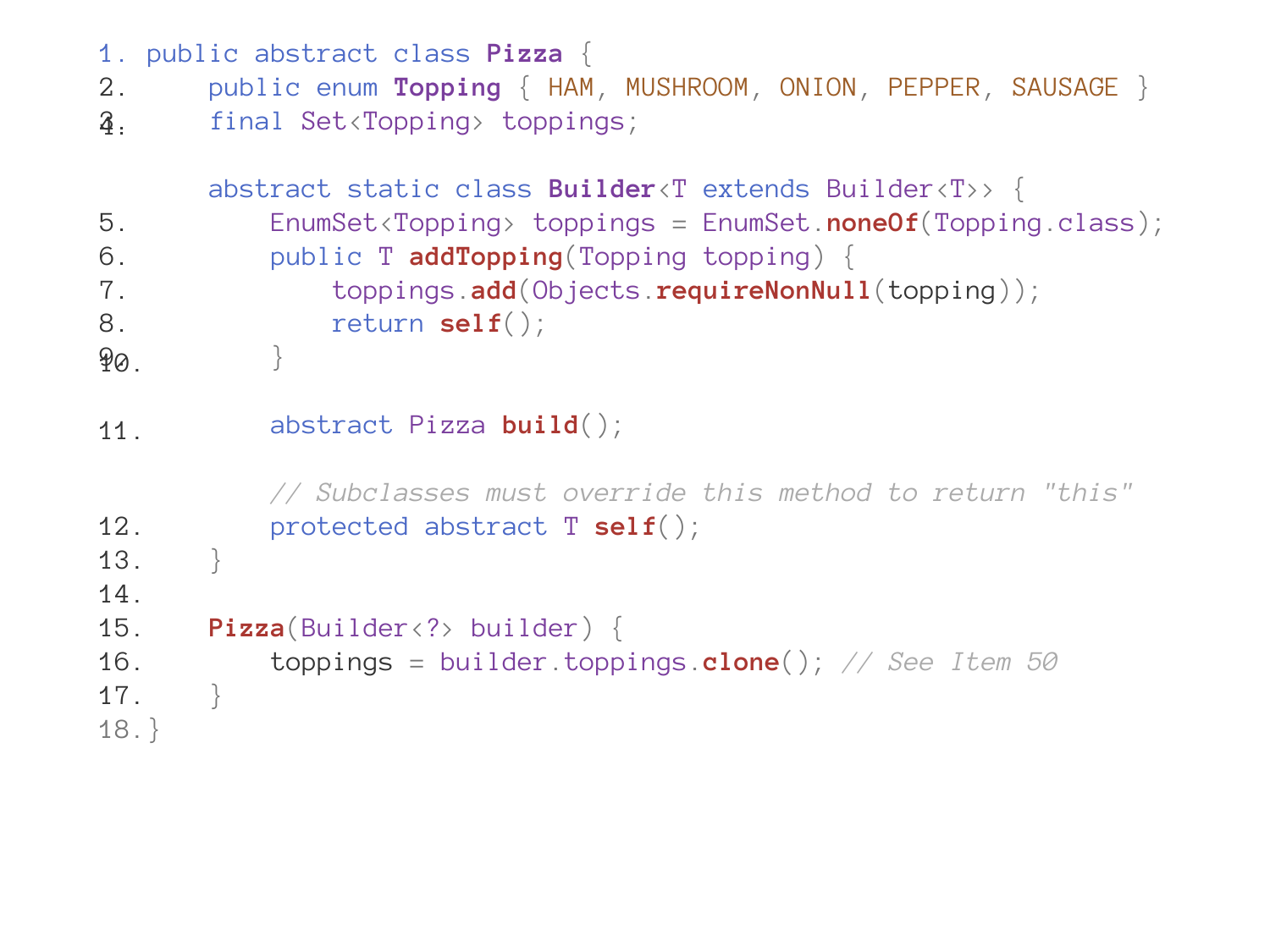

public abstract class Pizza {
    public enum Topping { HAM, MUSHROOM, ONION, PEPPER, SAUSAGE }
    final Set<Topping> toppings;
    abstract static class Builder<T extends Builder<T>> {
        EnumSet<Topping> toppings = EnumSet.noneOf(Topping.class);
        public T addTopping(Topping topping) {
            toppings.add(Objects.requireNonNull(topping));
            return self();
        }
        abstract Pizza build();
        // Subclasses must override this method to return "this"
        protected abstract T self();
    }

    Pizza(Builder<?> builder) {
        toppings = builder.toppings.clone(); // See Item 50
    }
}